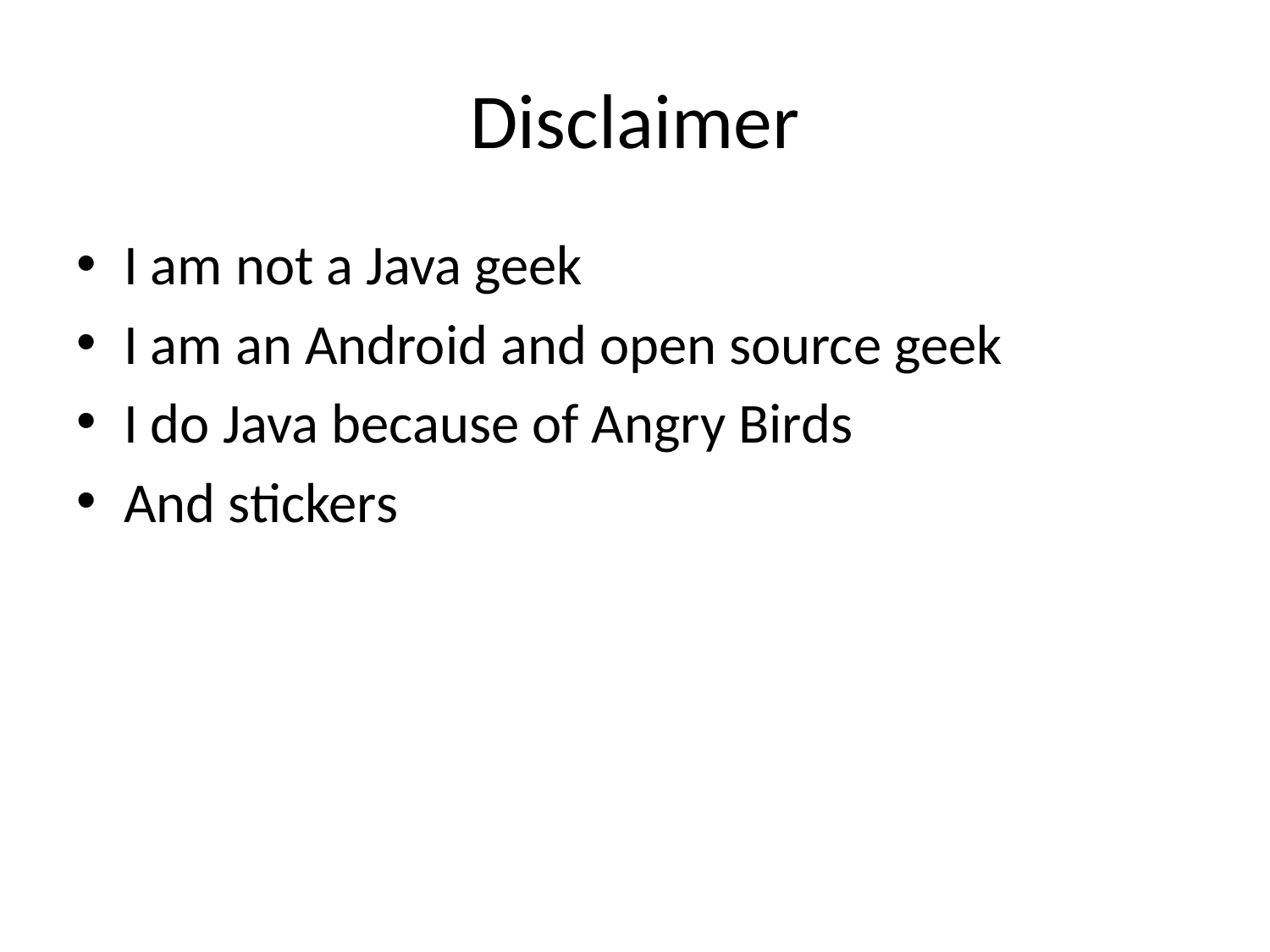

# Disclaimer
I am not a Java geek
I am an Android and open source geek
I do Java because of Angry Birds
And stickers